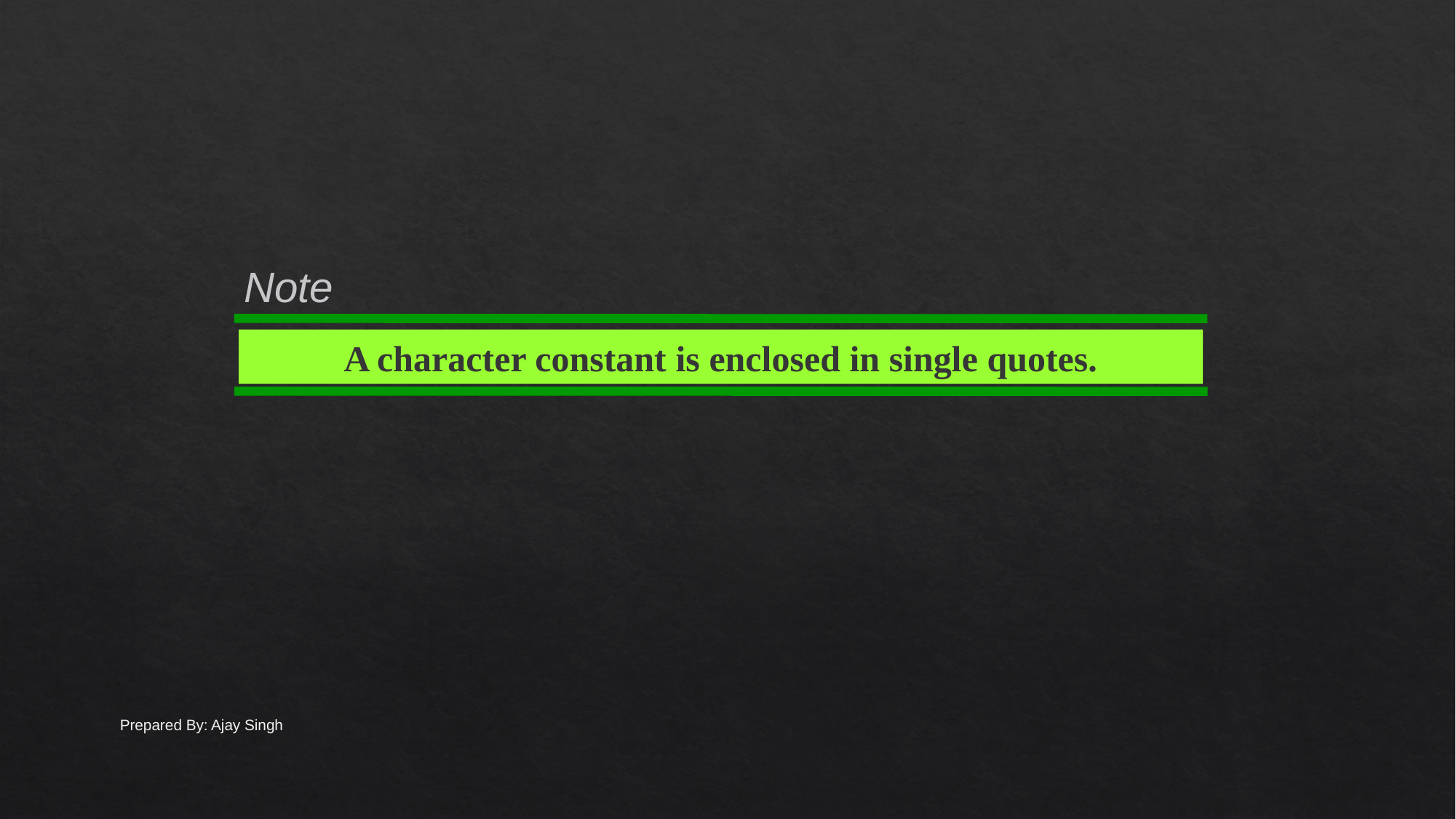

Note

A character constant is enclosed in single quotes.

Prepared By: Ajay Singh